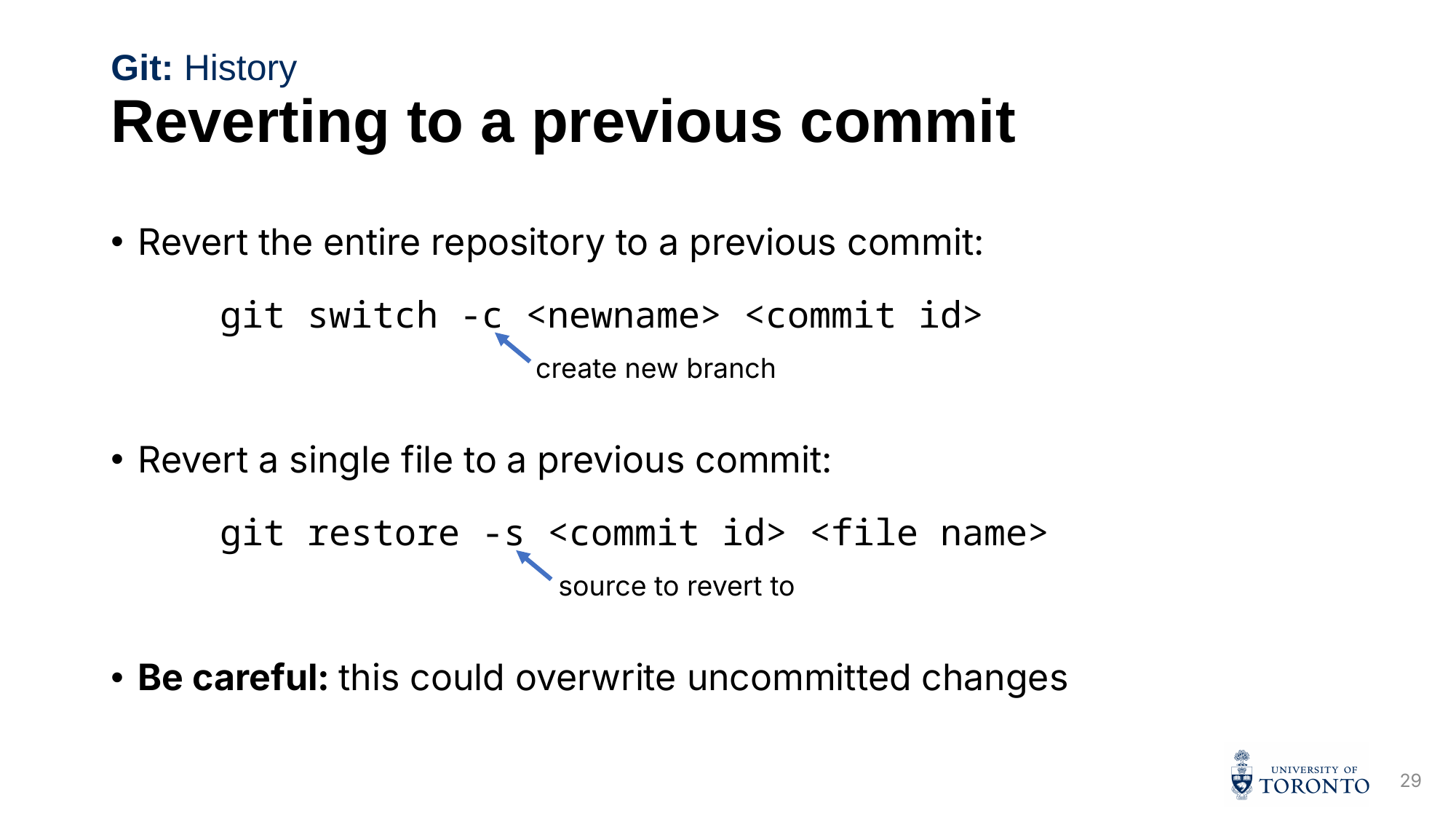

# Reverting to a previous commit
Git: History
Revert the entire repository to a previous commit:
	git switch -c <newname> <commit id>

Revert a single file to a previous commit:
	git restore -s <commit id> <file name>

Be careful: this could overwrite uncommitted changes
create new branch
source to revert to
29